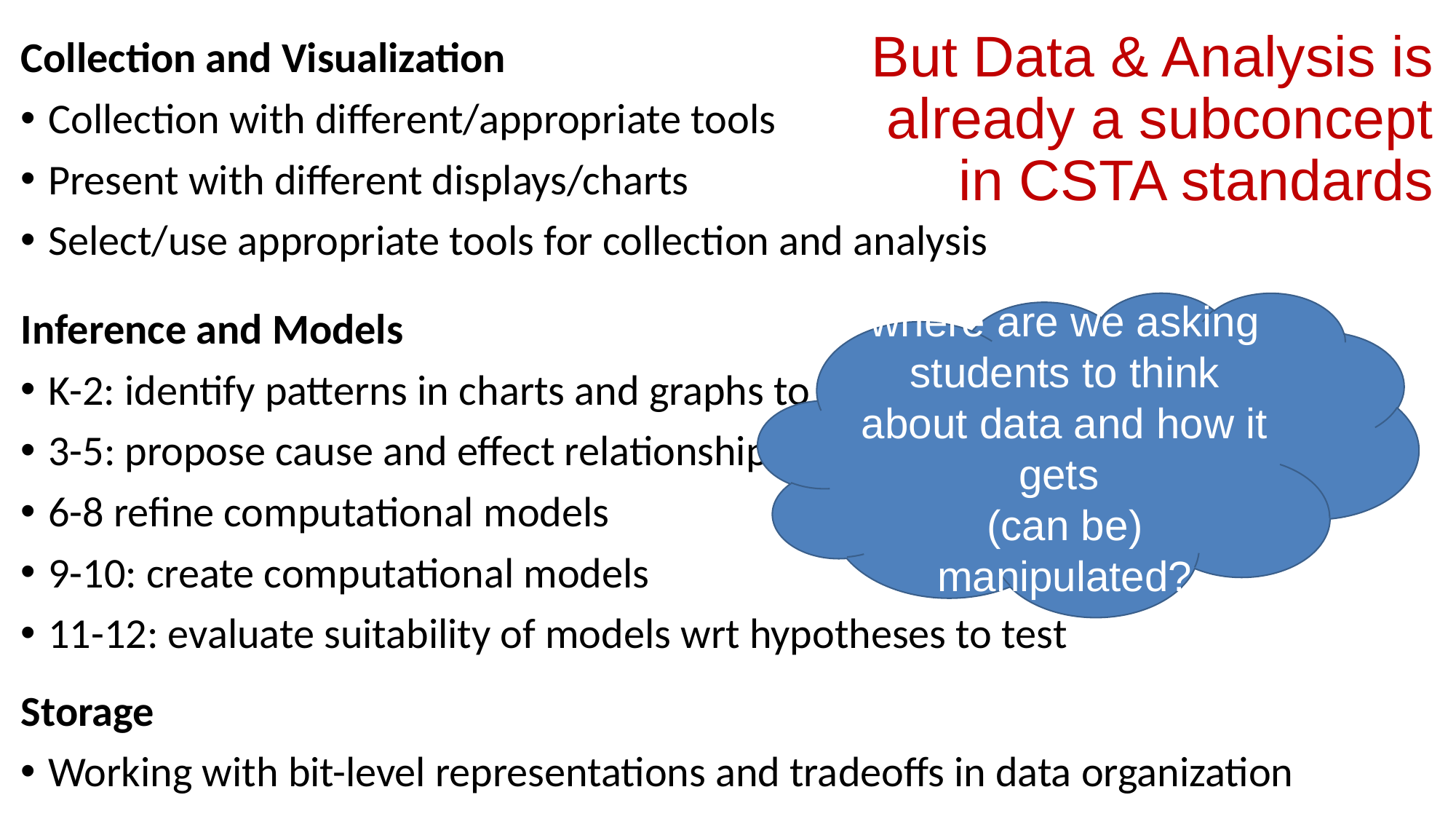

# But Data & Analysis is already a subconcept in CSTA standards
Collection and Visualization
Collection with different/appropriate tools
Present with different displays/charts
Select/use appropriate tools for collection and analysis

where are we asking students to think about data and how it gets
(can be) manipulated?
Inference and Models
K-2: identify patterns in charts and graphs to make predictions
3-5: propose cause and effect relationships and predict outcomes
6-8 refine computational models
9-10: create computational models
11-12: evaluate suitability of models wrt hypotheses to test
Storage
Working with bit-level representations and tradeoffs in data organization